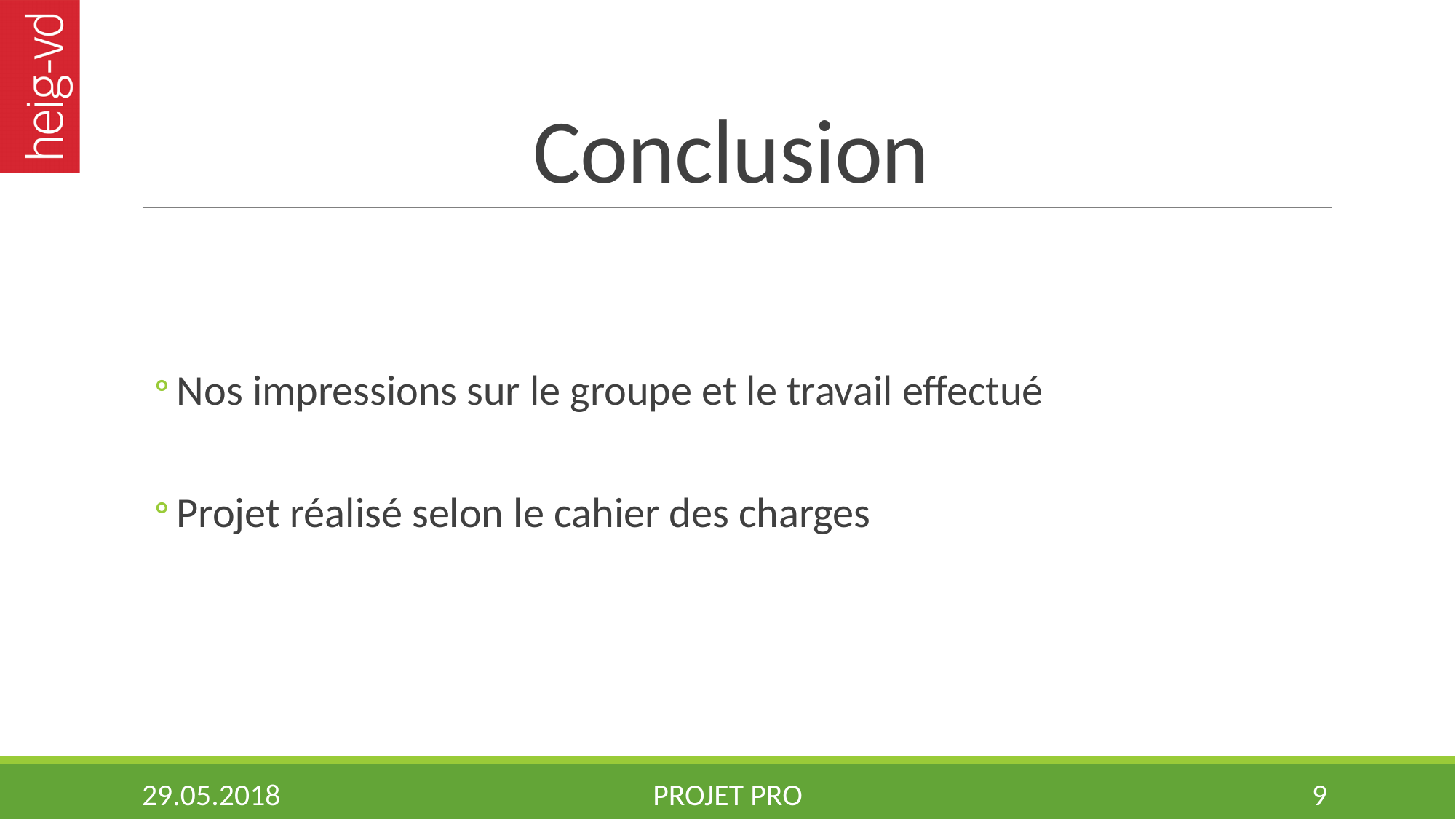

# Conclusion

Nos impressions sur le groupe et le travail effectué

Projet réalisé selon le cahier des charges

29.05.2018
Projet PRO
9